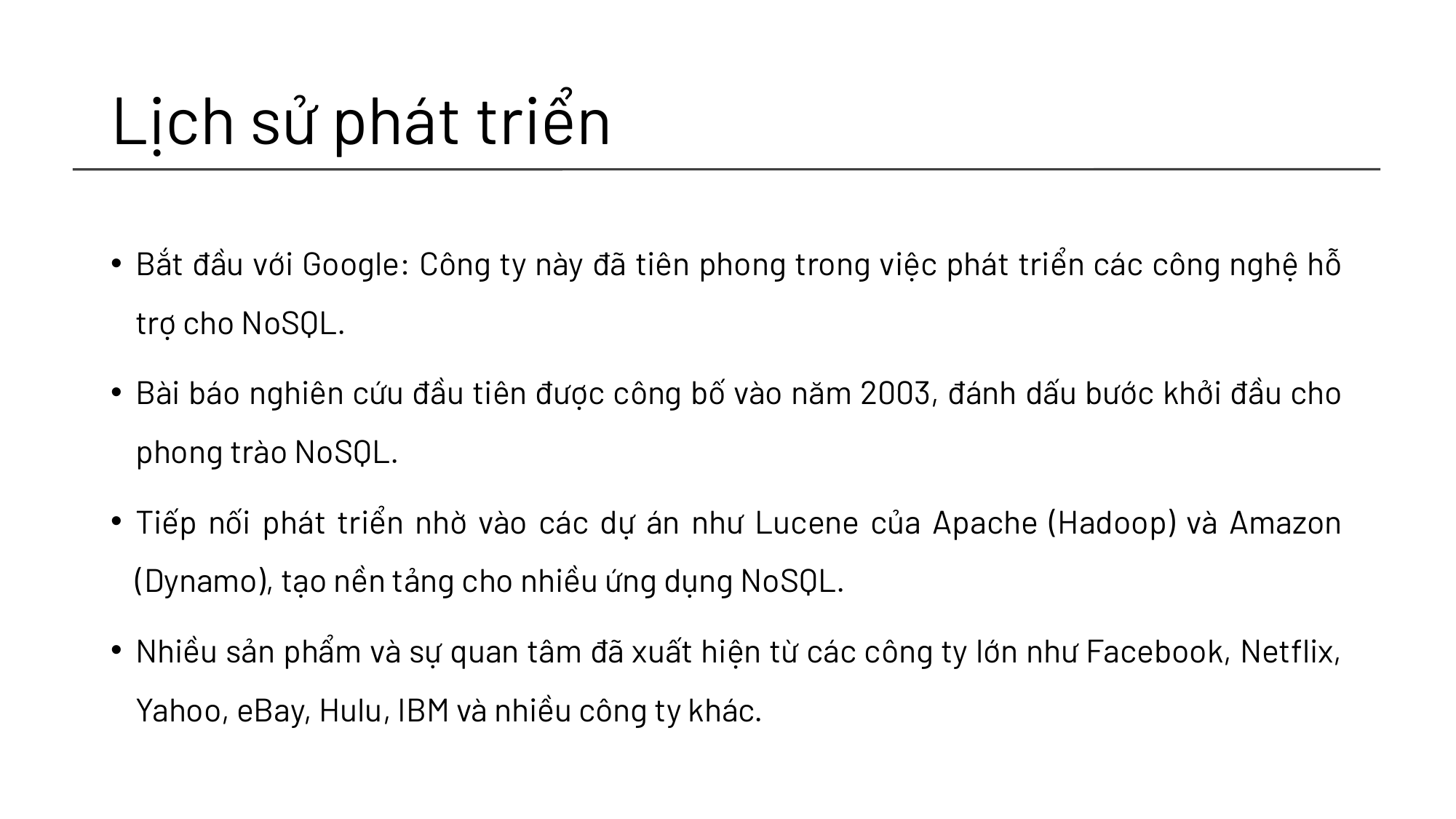

# Lịch sử phát triển
Bắt đầu với Google: Công ty này đã tiên phong trong việc phát triển các công nghệ hỗ trợ cho NoSQL.
Bài báo nghiên cứu đầu tiên được công bố vào năm 2003, đánh dấu bước khởi đầu cho phong trào NoSQL.
Tiếp nối phát triển nhờ vào các dự án như Lucene của Apache (Hadoop) và Amazon (Dynamo), tạo nền tảng cho nhiều ứng dụng NoSQL.
Nhiều sản phẩm và sự quan tâm đã xuất hiện từ các công ty lớn như Facebook, Netflix, Yahoo, eBay, Hulu, IBM và nhiều công ty khác.